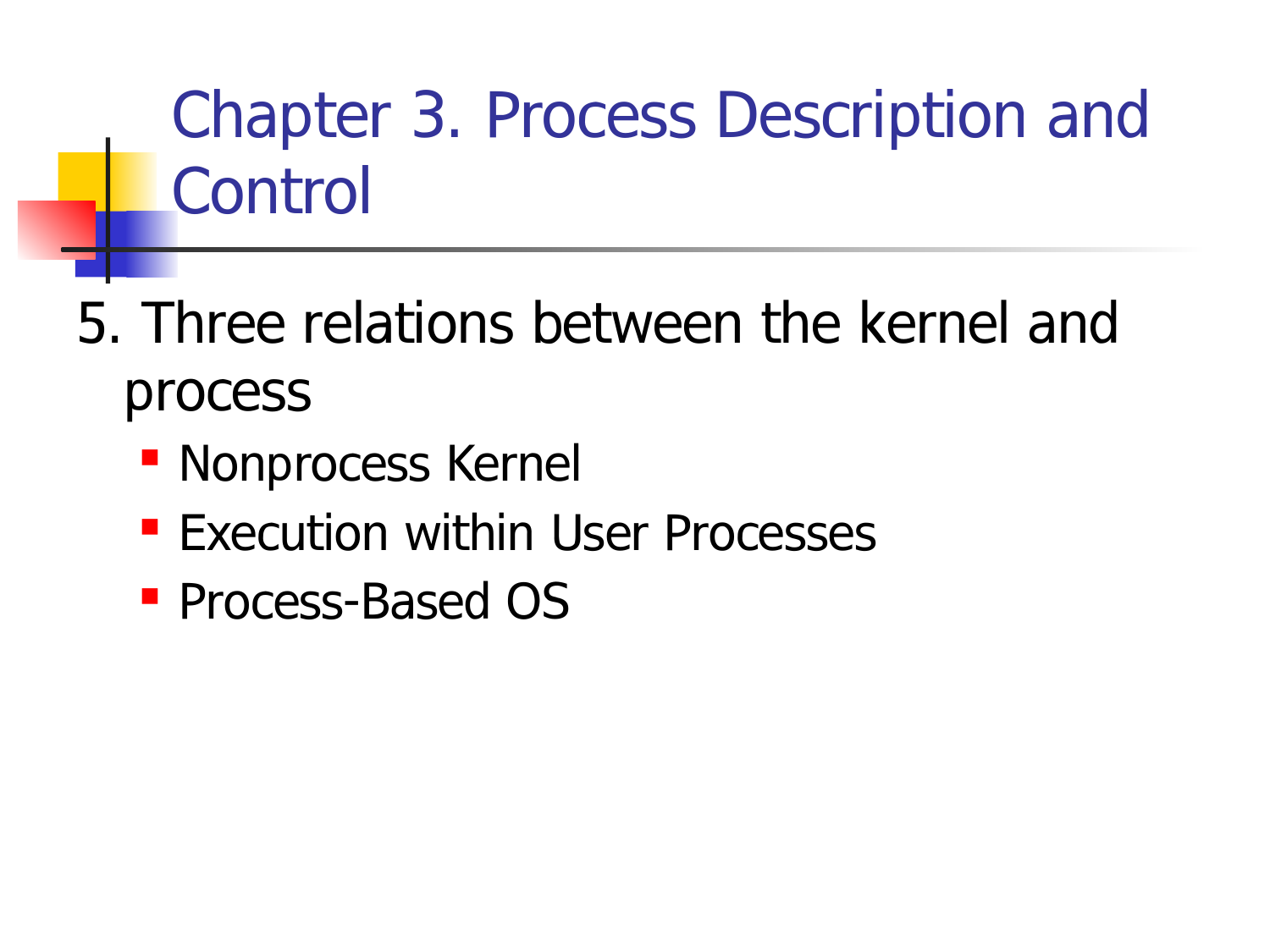

# Chapter 3. Process Description and Control
5. Three relations between the kernel and process
Nonprocess Kernel
Execution within User Processes
Process-Based OS